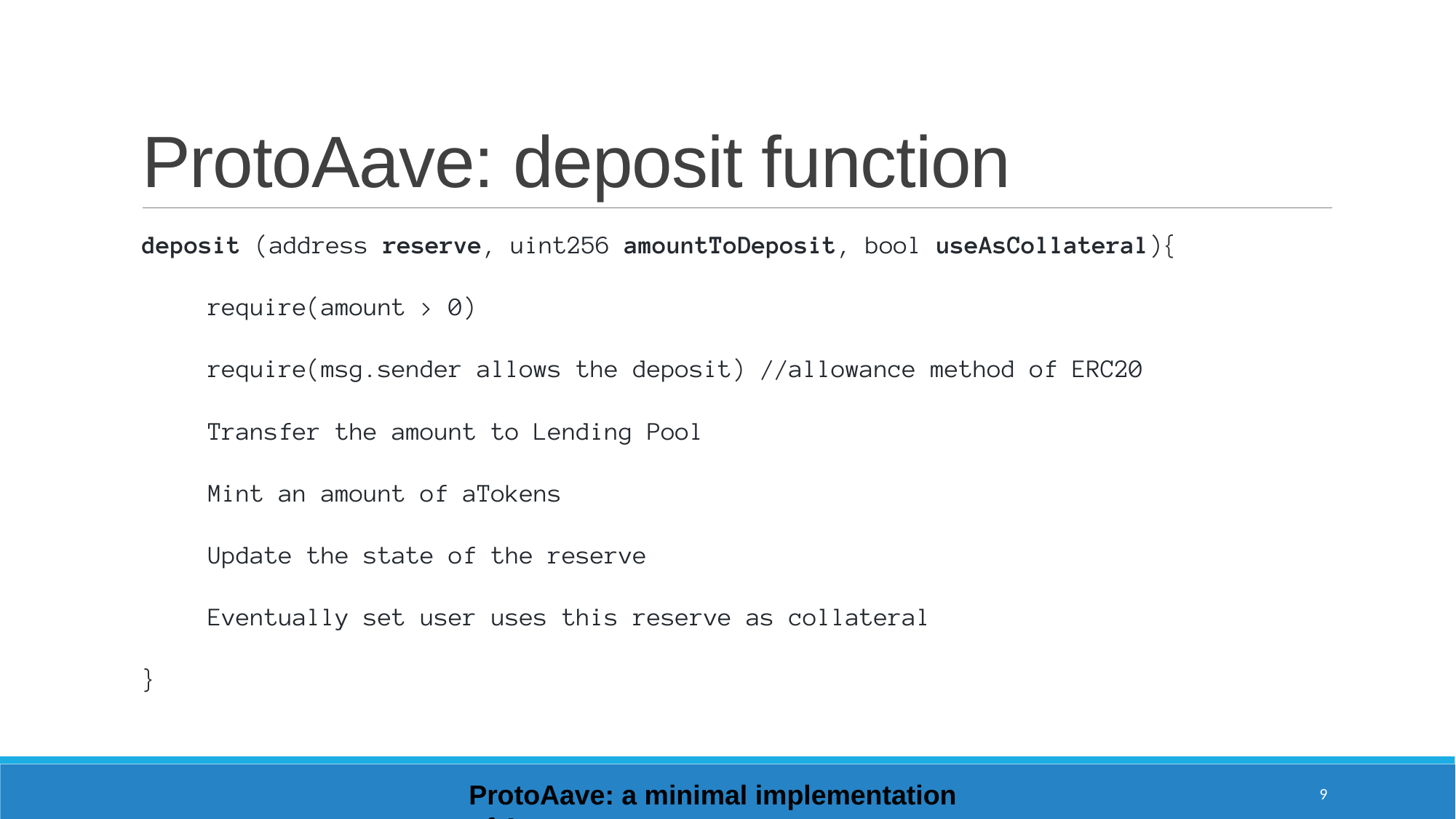

# ProtoAave: deposit function
deposit (address reserve, uint256 amountToDeposit, bool useAsCollateral){
	require(amount > 0)
	require(msg.sender allows the deposit) //allowance method of ERC20
	Transfer the amount to Lending Pool
	Mint an amount of aTokens
	Update the state of the reserve
	Eventually set user uses this reserve as collateral
}

9
ProtoAave: a minimal implementation of Aave